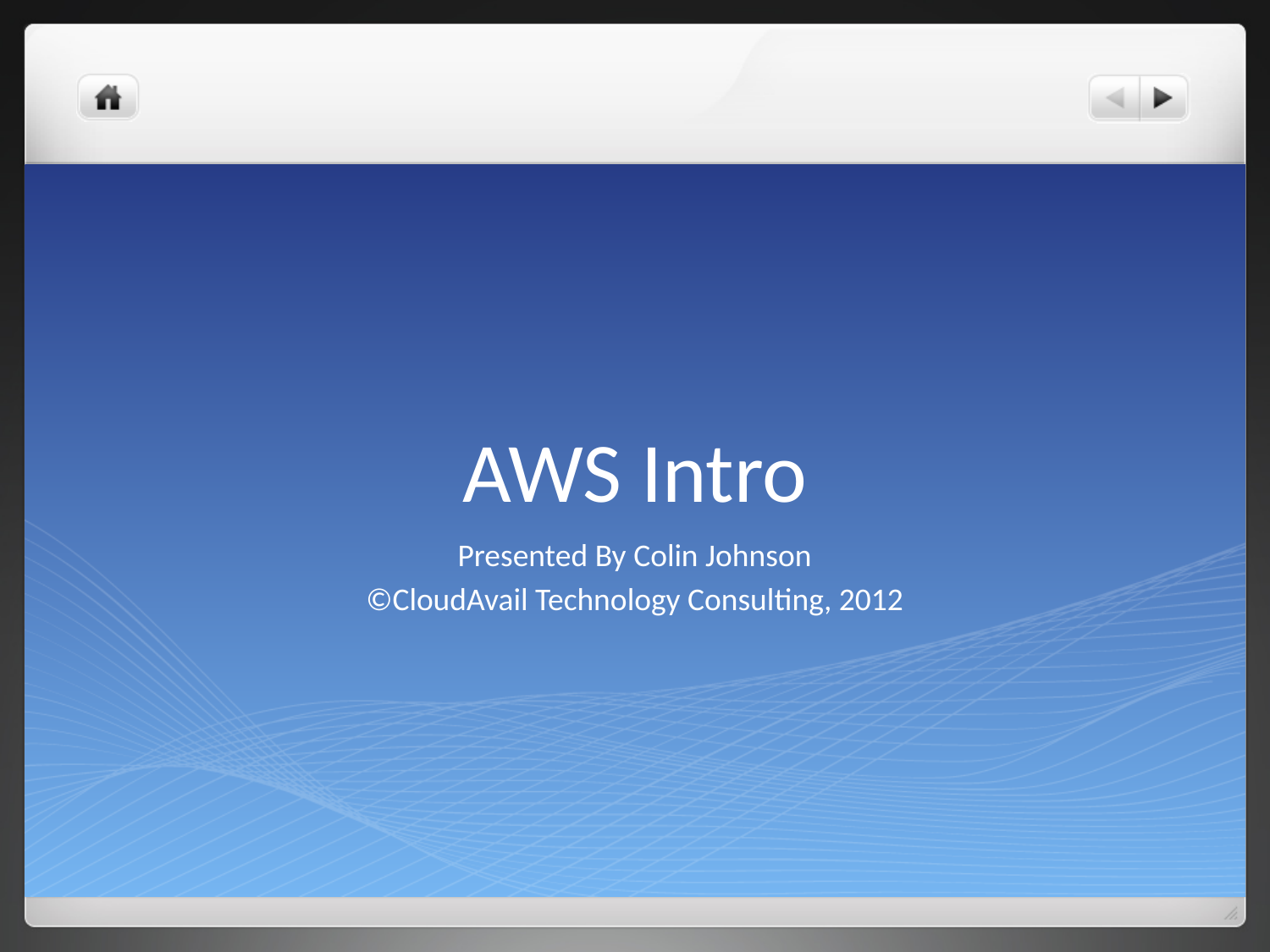

# AWS Intro
Presented By Colin Johnson
©CloudAvail Technology Consulting, 2012